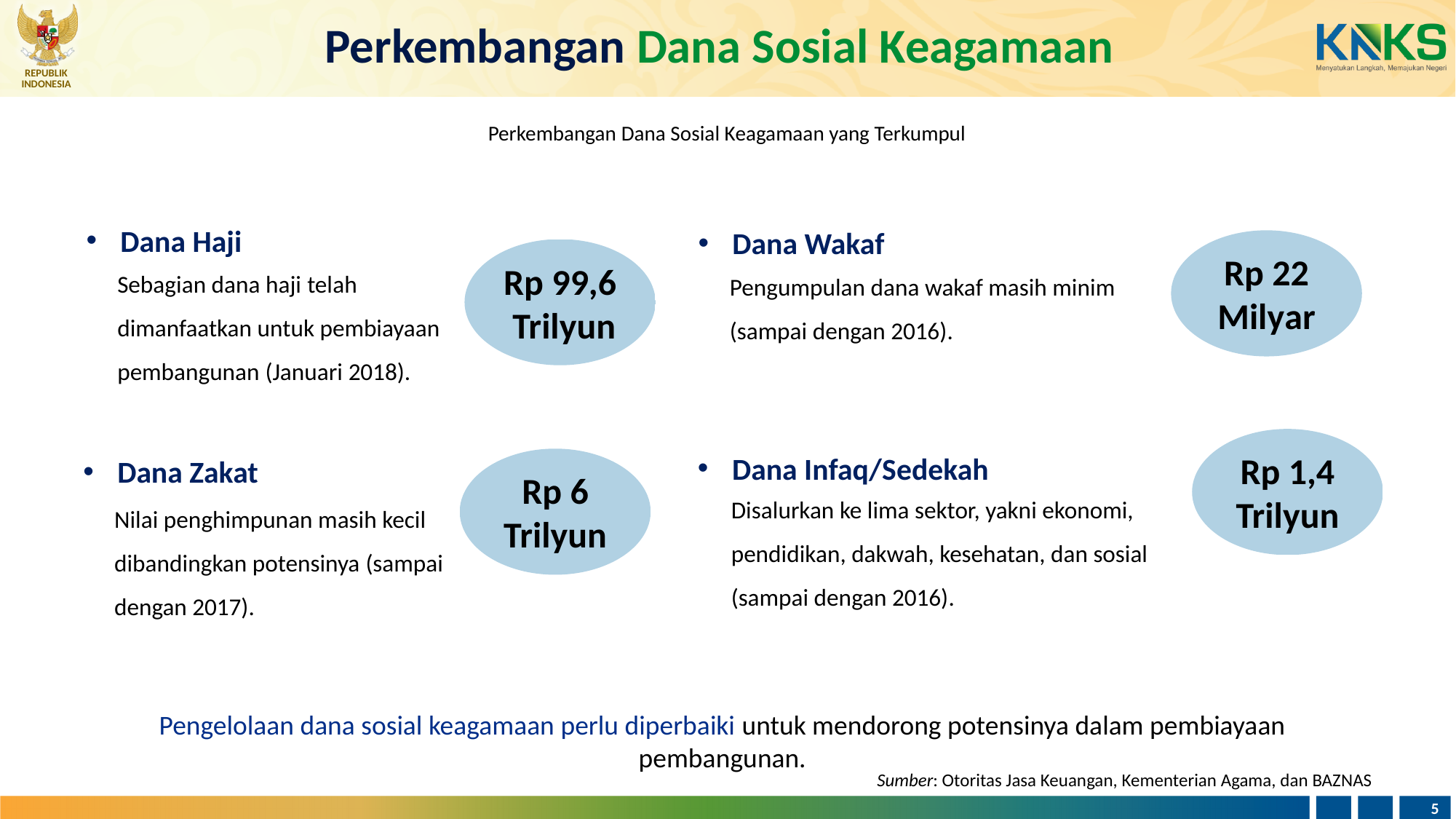

# Perkembangan Dana Sosial Keagamaan
Perkembangan Dana Sosial Keagamaan yang Terkumpul
Dana Haji
Dana Wakaf
Rp 22 Milyar
Rp 99,6  Trilyun
Sebagian dana haji telah dimanfaatkan untuk pembiayaan pembangunan (Januari 2018).
Pengumpulan dana wakaf masih minim  (sampai dengan 2016).
Rp 1,4 Trilyun
Dana Infaq/Sedekah
Dana Zakat
Rp 6 Trilyun
Disalurkan ke lima sektor, yakni ekonomi, pendidikan, dakwah, kesehatan, dan sosial
(sampai dengan 2016).
Nilai penghimpunan masih kecil dibandingkan potensinya (sampai dengan 2017).
Pengelolaan dana sosial keagamaan perlu diperbaiki untuk mendorong potensinya dalam pembiayaan pembangunan.
Sumber: Otoritas Jasa Keuangan, Kementerian Agama, dan BAZNAS
5